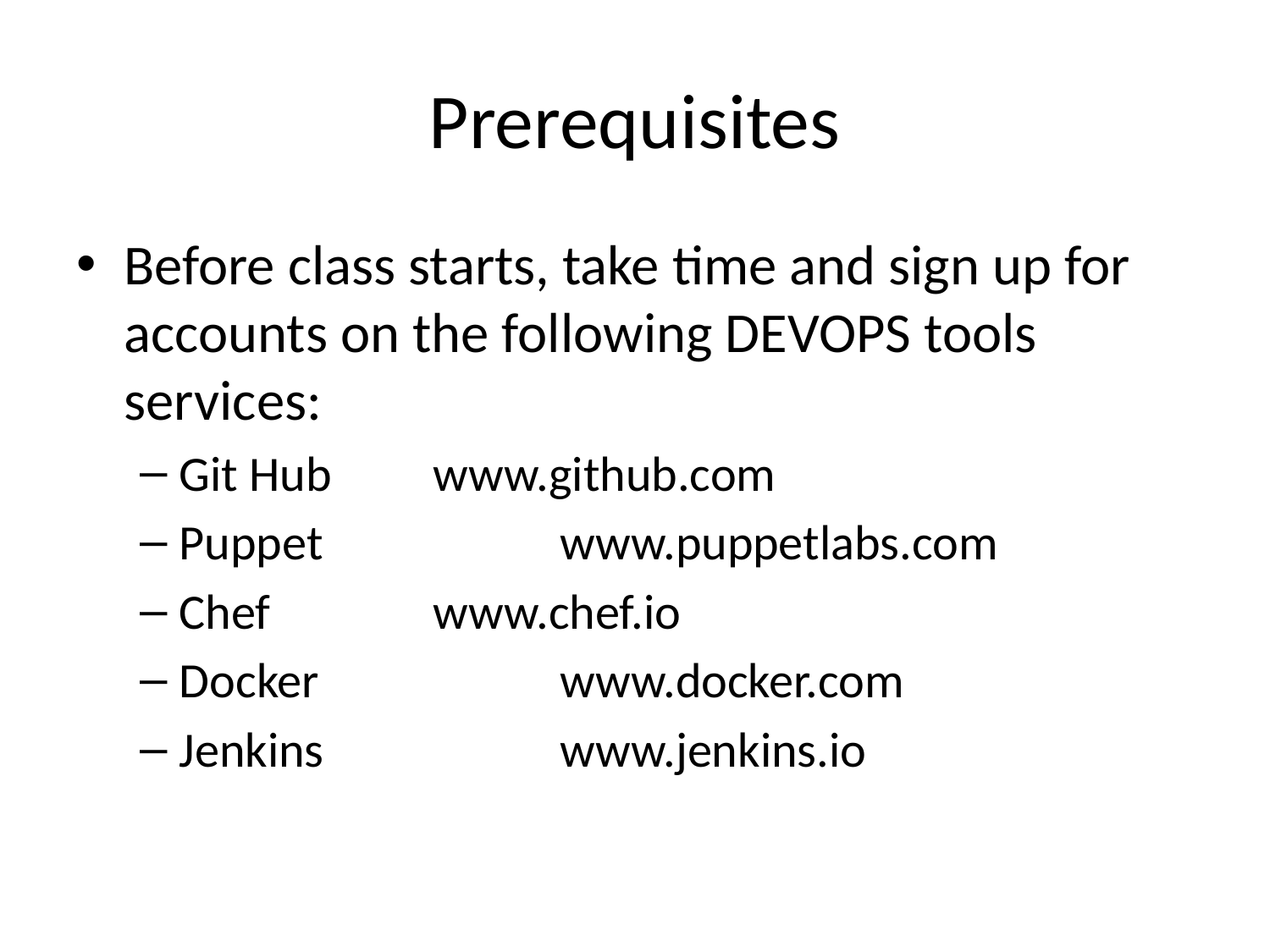

# Prerequisites
Before class starts, take time and sign up for accounts on the following DEVOPS tools services:
Git Hub	www.github.com
Puppet		www.puppetlabs.com
Chef		www.chef.io
Docker		www.docker.com
Jenkins		www.jenkins.io